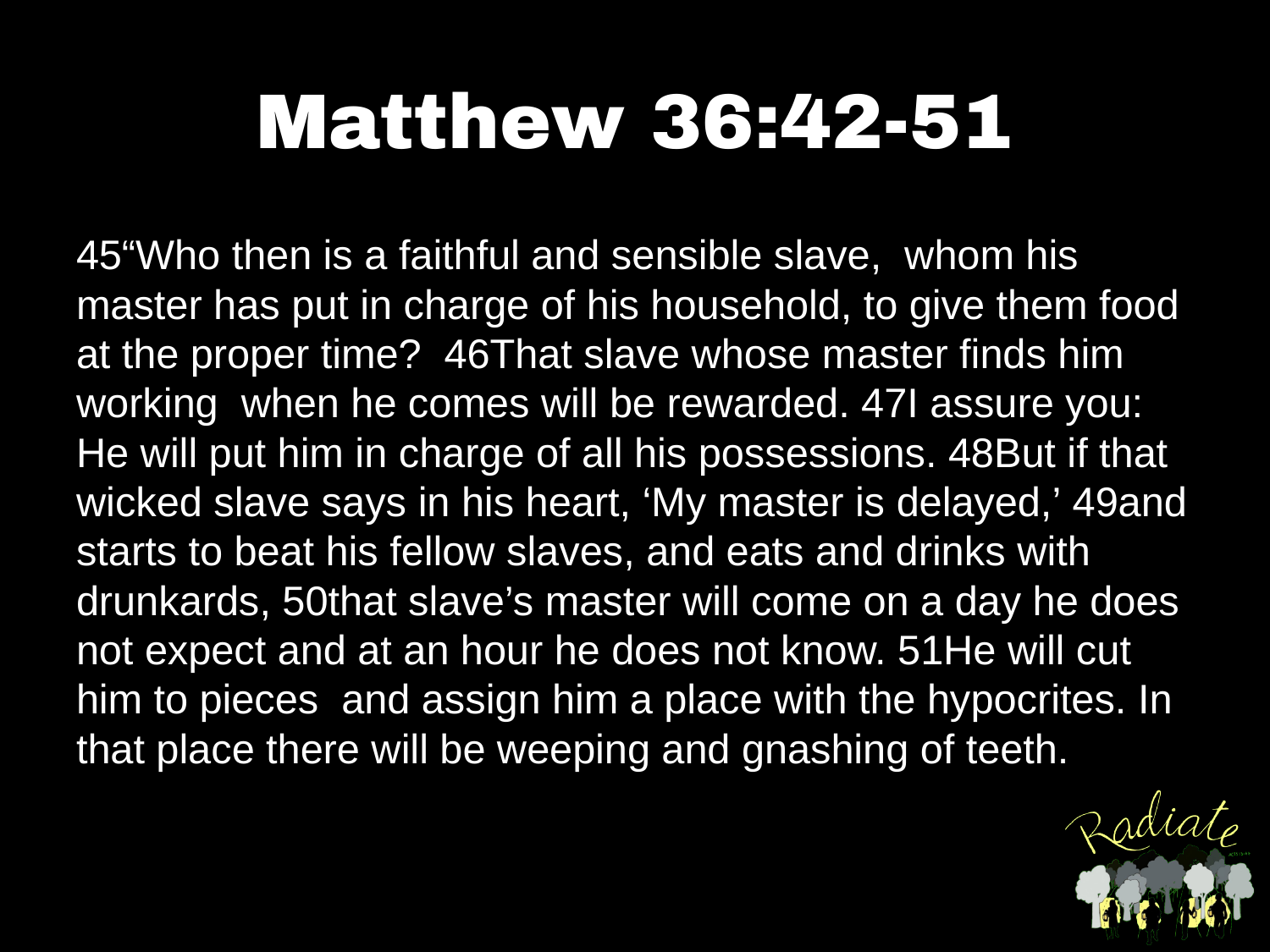

# Matthew 36:42-51
45“Who then is a faithful and sensible slave,  whom his master has put in charge of his household, to give them food at the proper time?  46That slave whose master finds him working  when he comes will be rewarded. 47I assure you: He will put him in charge of all his possessions. 48But if that wicked slave says in his heart, ‘My master is delayed,’ 49and starts to beat his fellow slaves, and eats and drinks with drunkards, 50that slave’s master will come on a day he does not expect and at an hour he does not know. 51He will cut him to pieces  and assign him a place with the hypocrites. In that place there will be weeping and gnashing of teeth.